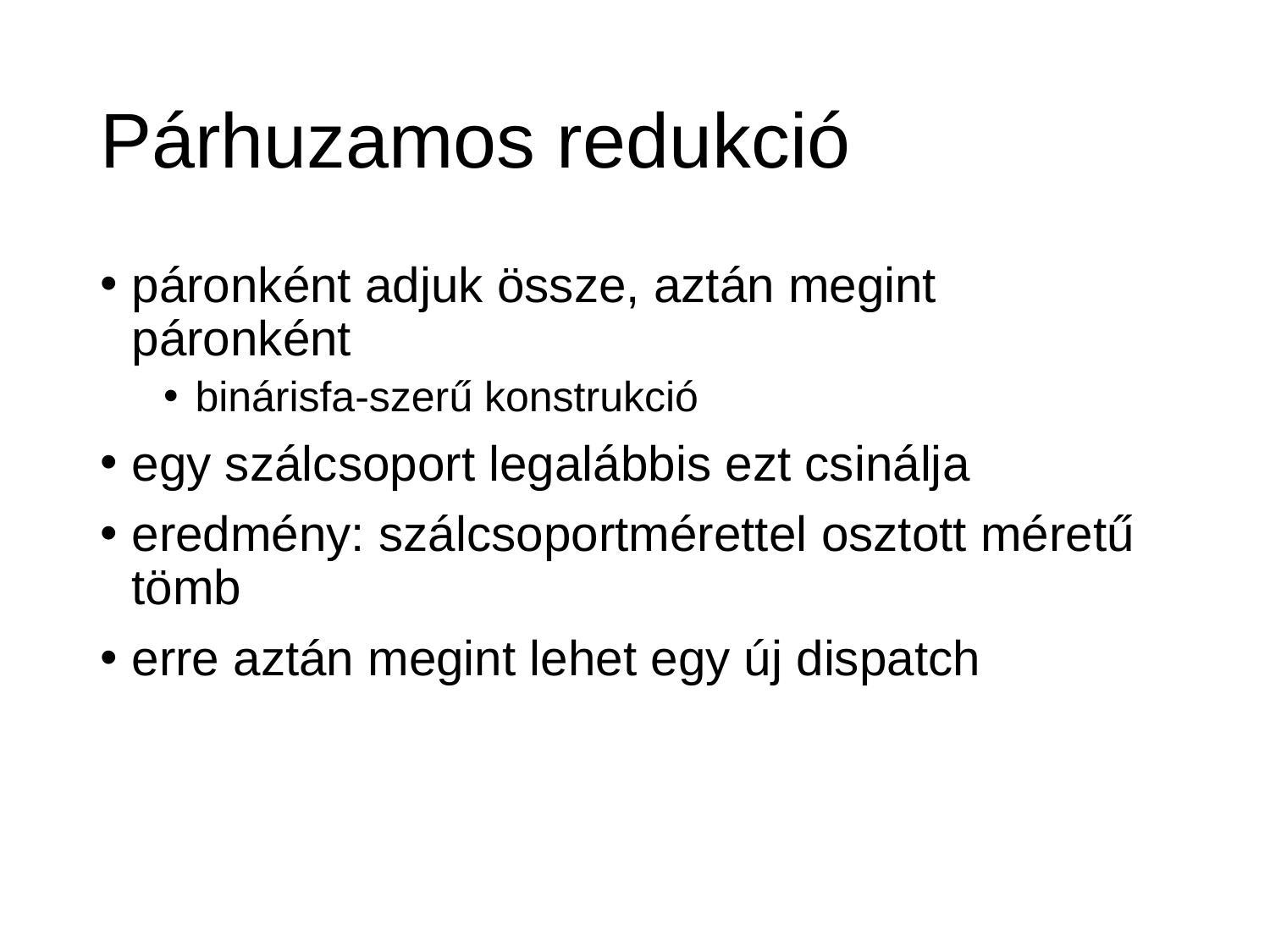

# Párhuzamos redukció
páronként adjuk össze, aztán megint páronként
binárisfa-szerű konstrukció
egy szálcsoport legalábbis ezt csinálja
eredmény: szálcsoportmérettel osztott méretű tömb
erre aztán megint lehet egy új dispatch